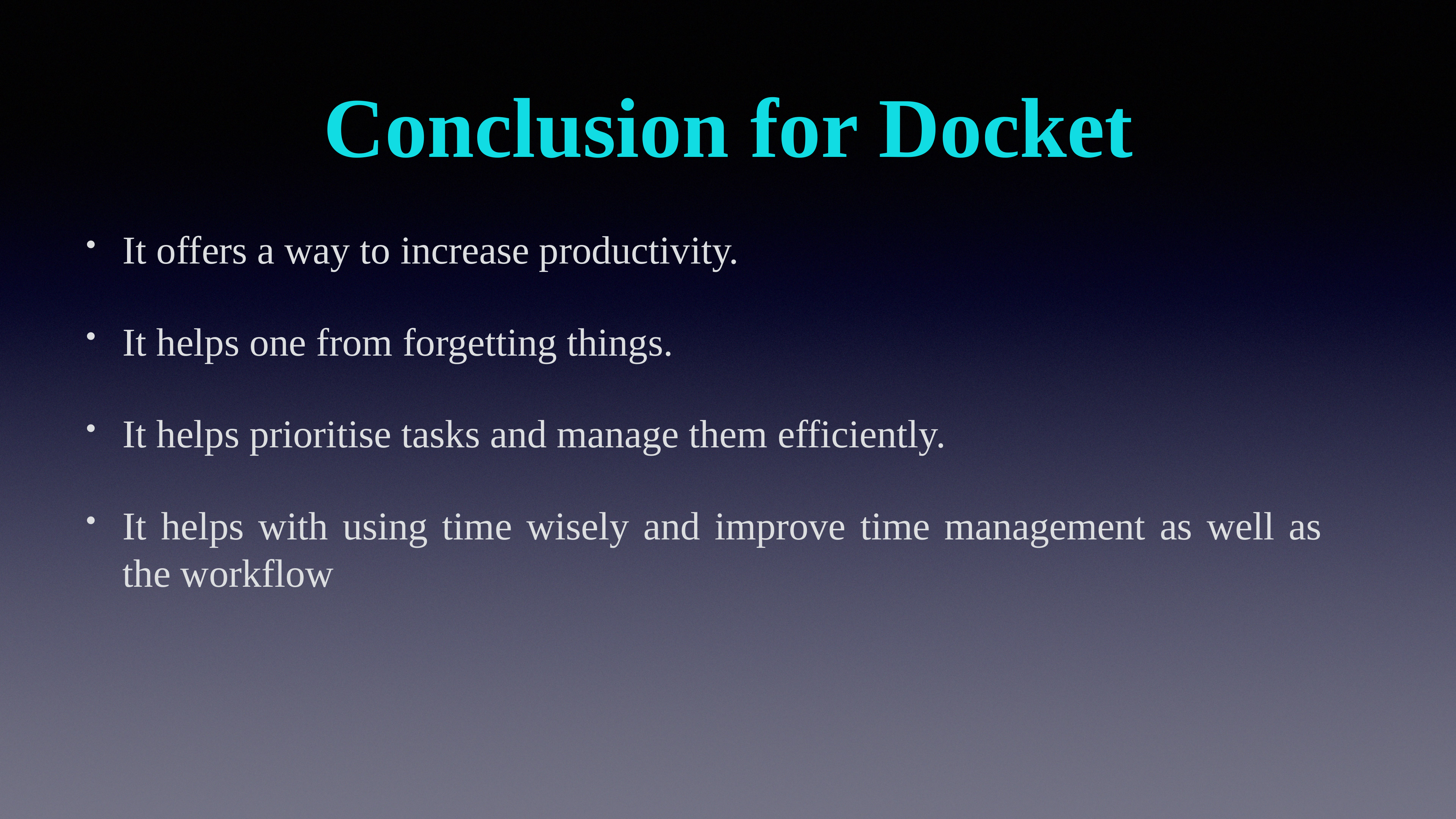

# Conclusion for Docket
It offers a way to increase productivity.
It helps one from forgetting things.
It helps prioritise tasks and manage them efficiently.
It helps with using time wisely and improve time management as well as the workflow